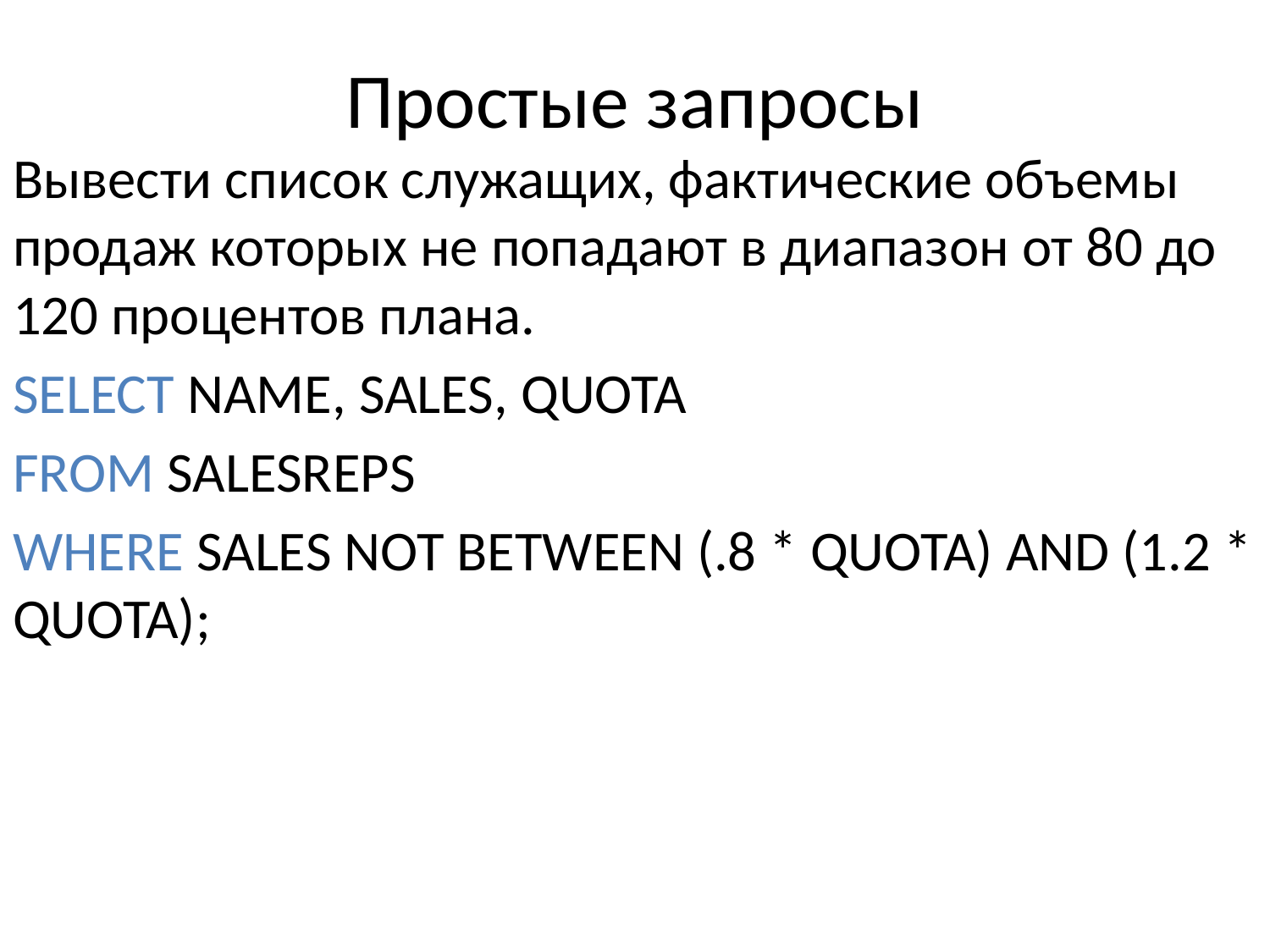

# Простые запросы
Вывести список служащих, фактические объемы продаж которых не попадают в диапазон от 80 до 120 процентов плана.
SELECT NAME, SALES, QUOTA
FROM SALESREPS
WHERE SALES NOT BETWEEN (.8 * QUOTA) AND (1.2 * QUOTA);